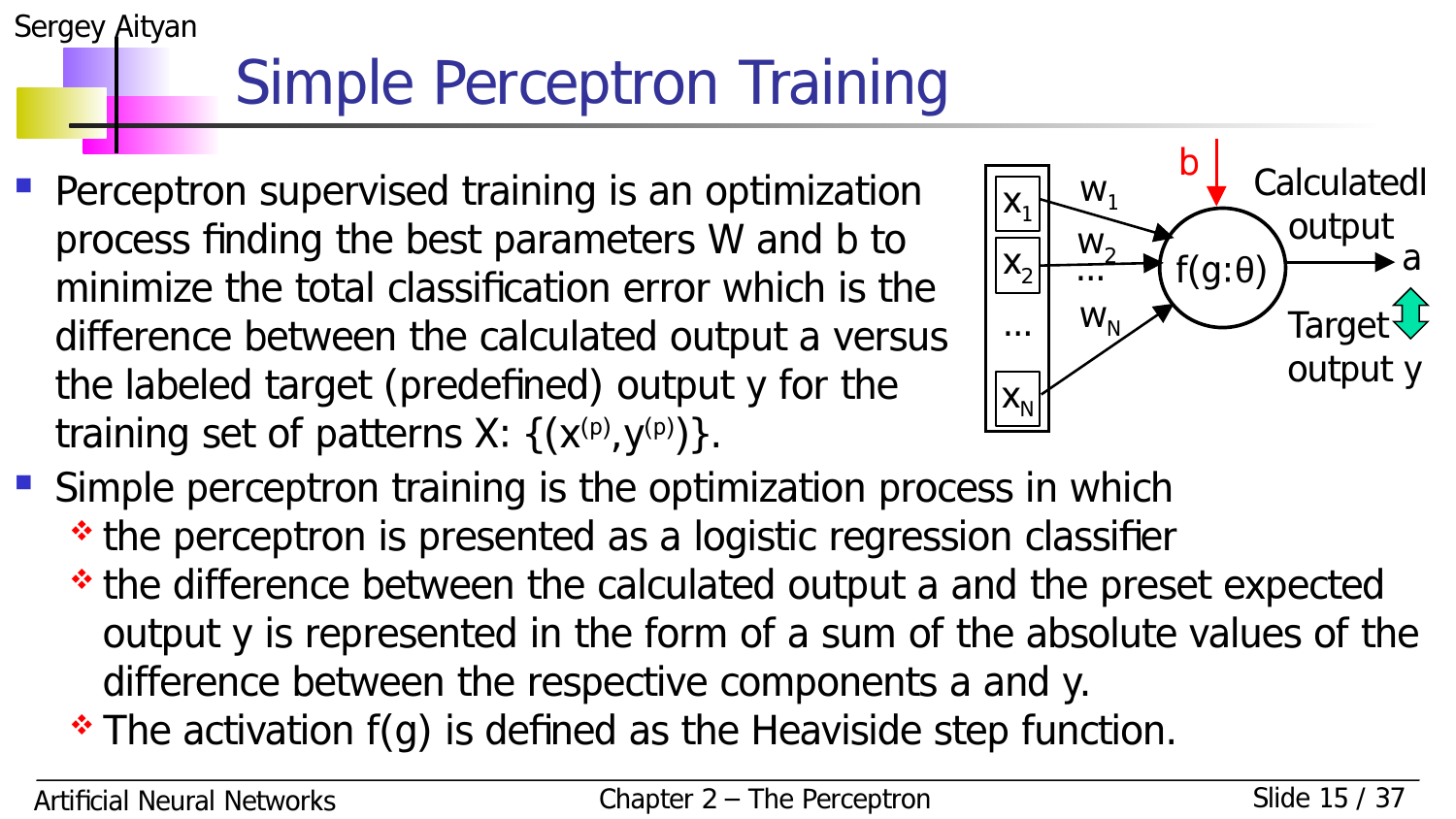

# Simple Perceptron Training
b
Perceptron supervised training is an optimization process finding the best parameters W and b to minimize the total classification error which is the difference between the calculated output a versus the labeled target (predefined) output y for the training set of patterns X: {(x(p),y(p))}.
Calculatedl output
w1
w2
…
wN

x1
x2
…
xN
f(g:θ)
a

Target output y
Simple perceptron training is the optimization process in which
the perceptron is presented as a logistic regression classifier
the difference between the calculated output a and the preset expected output y is represented in the form of a sum of the absolute values of the difference between the respective components a and y.
The activation f(g) is defined as the Heaviside step function.